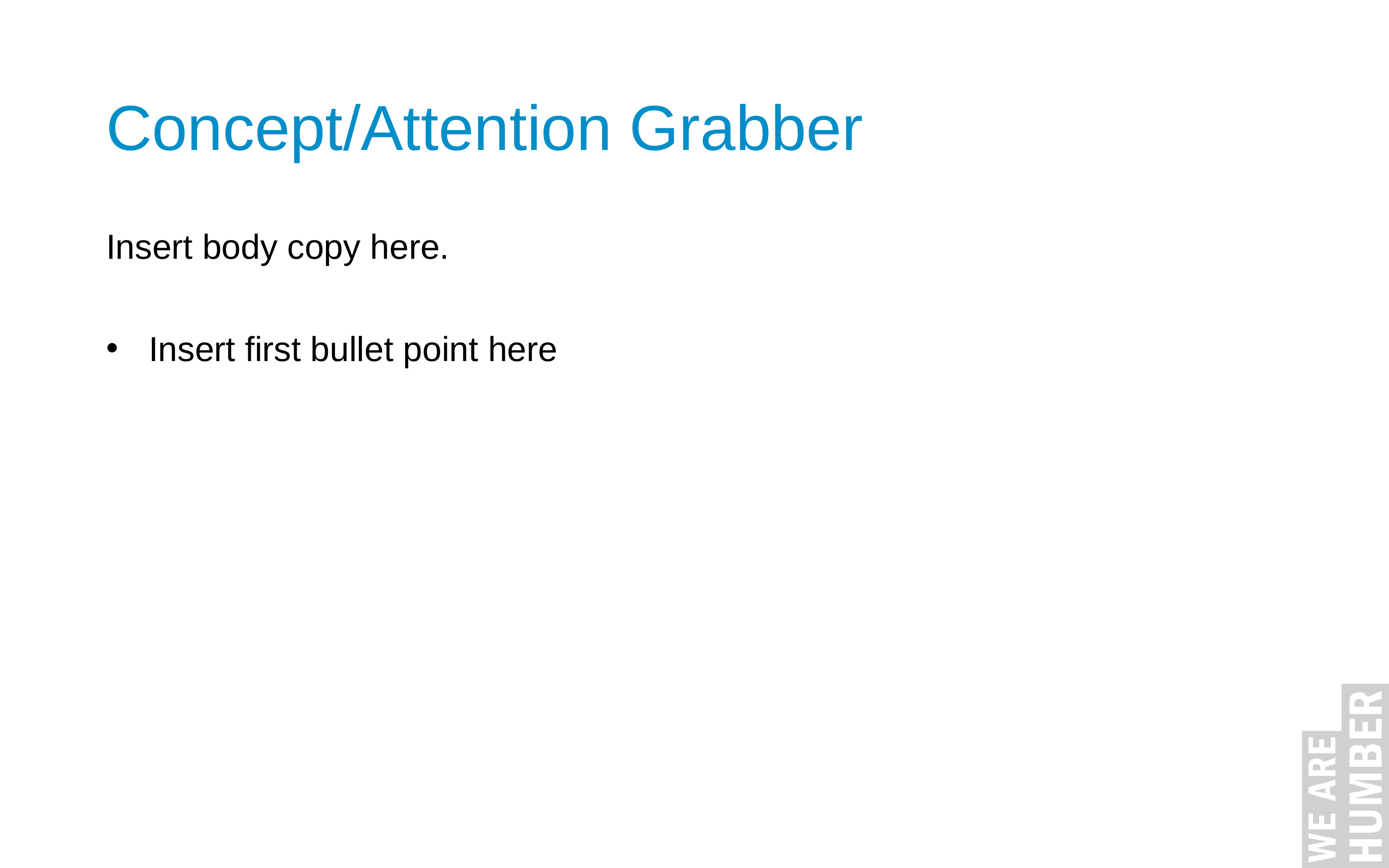

Concept/Attention Grabber

Insert body copy here.

Insert first bullet point here
3